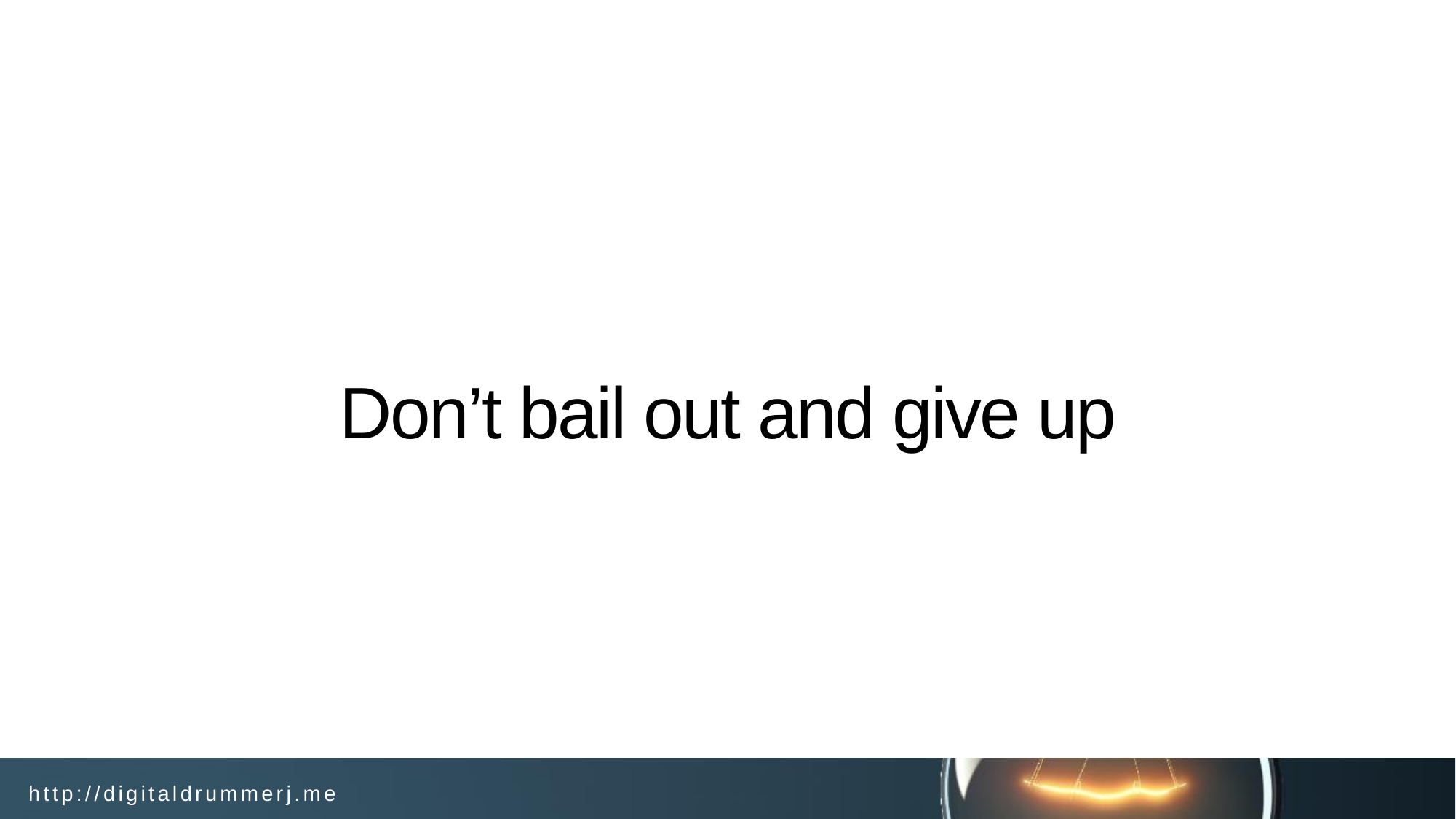

# Don’t bail out and give up